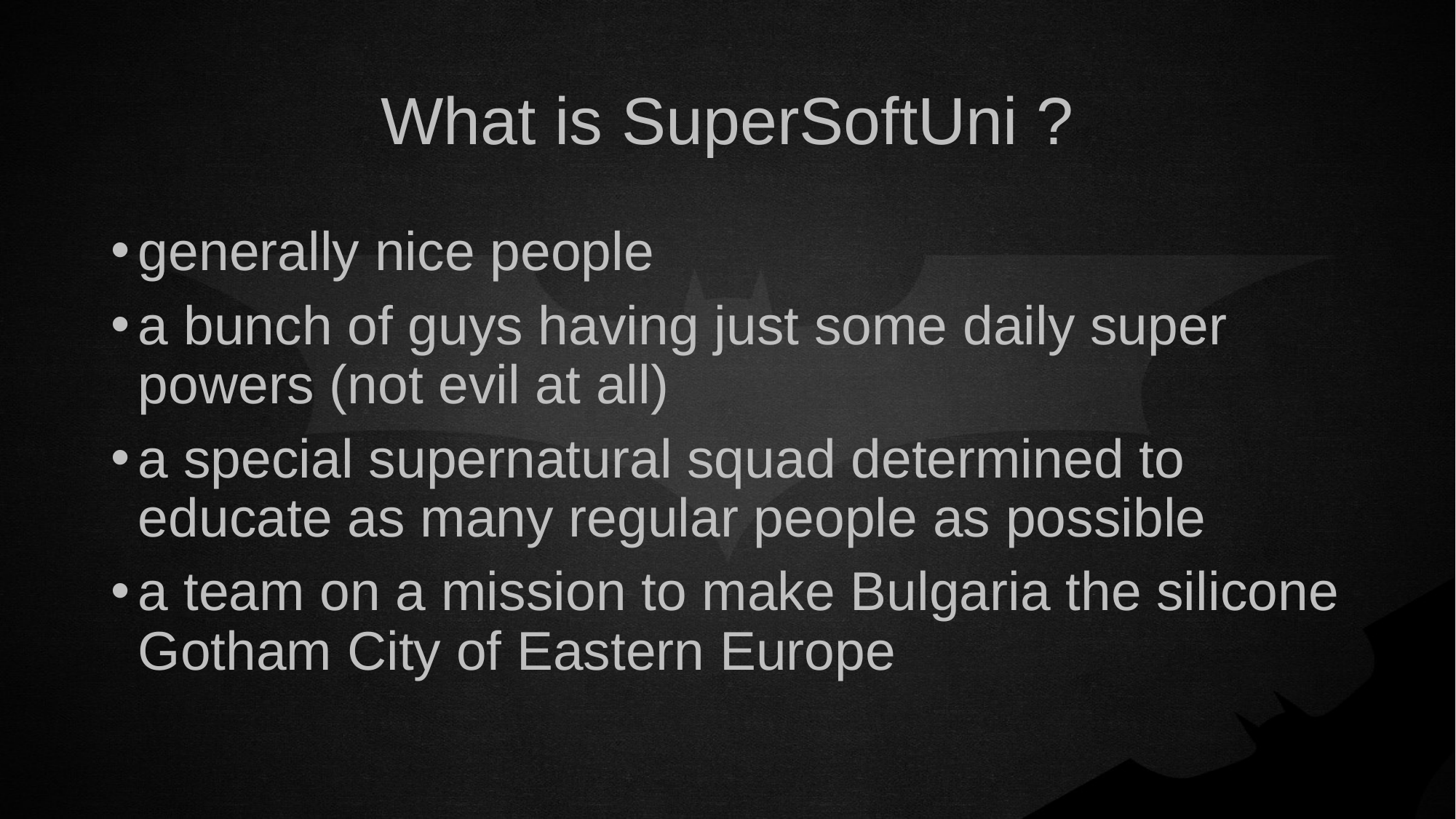

# What is SuperSoftUni ?
generally nice people
a bunch of guys having just some daily super powers (not evil at all)
a special supernatural squad determined to educate as many regular people as possible
a team on a mission to make Bulgaria the silicone Gotham City of Eastern Europe